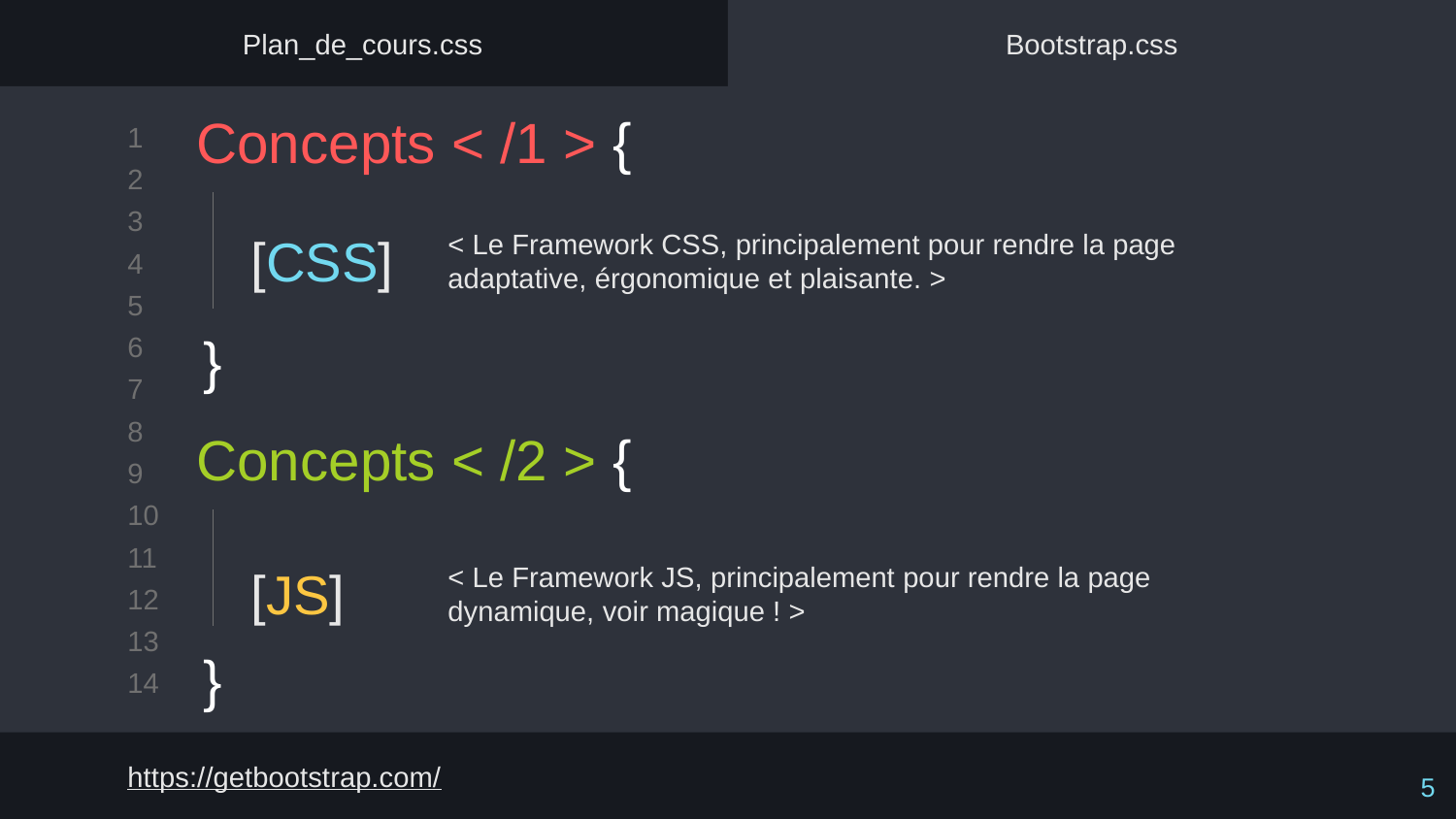

Plan_de_cours.css
Bootstrap.css
# Concepts < /1 > {
}
< Le Framework CSS, principalement pour rendre la page adaptative, érgonomique et plaisante. >
[CSS]
Concepts < /2 > {
}
< Le Framework JS, principalement pour rendre la page dynamique, voir magique ! >
[JS]
https://getbootstrap.com/
5